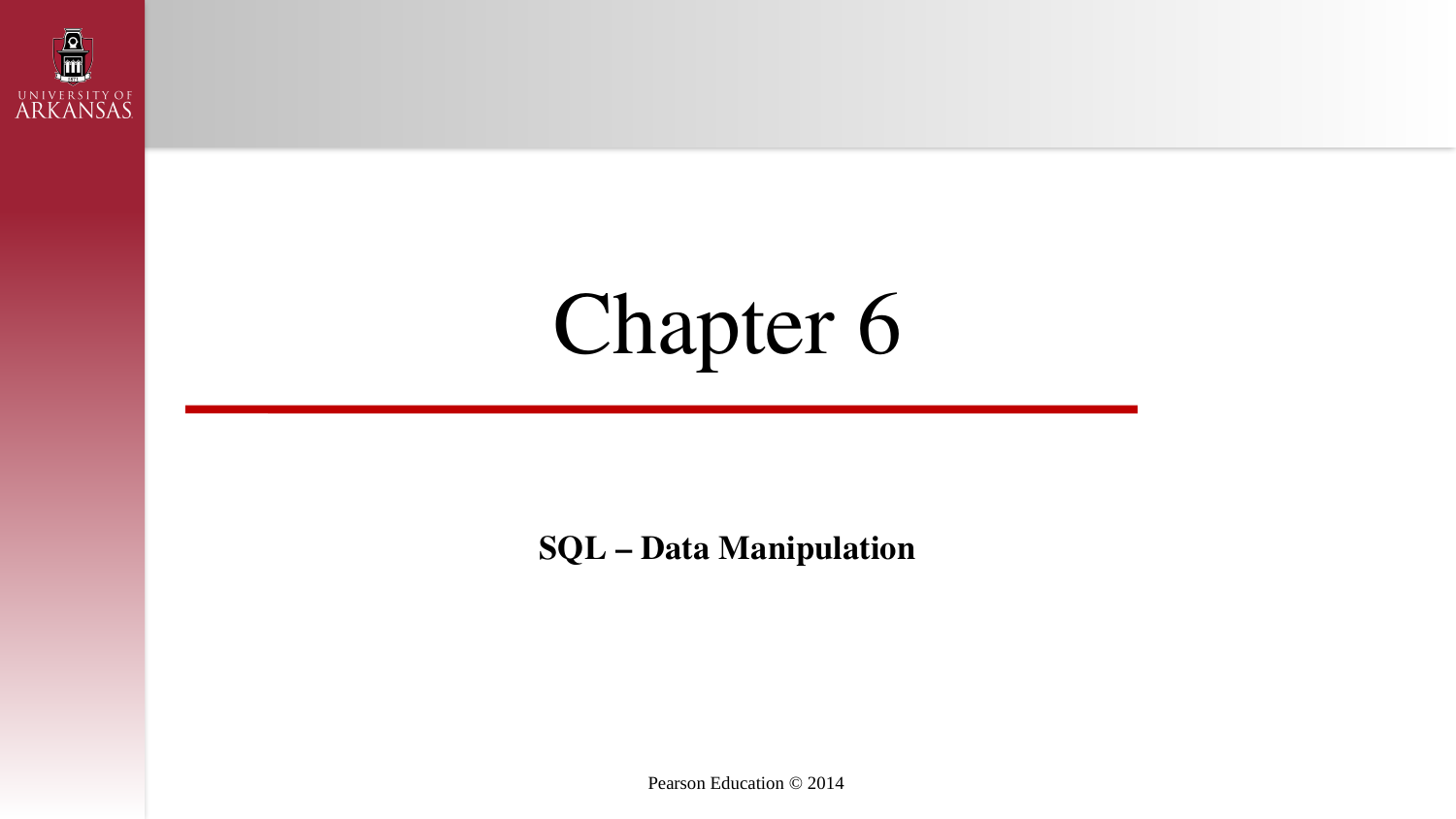

# Chapter 6

SQL – Data Manipulation
Pearson Education © 2014